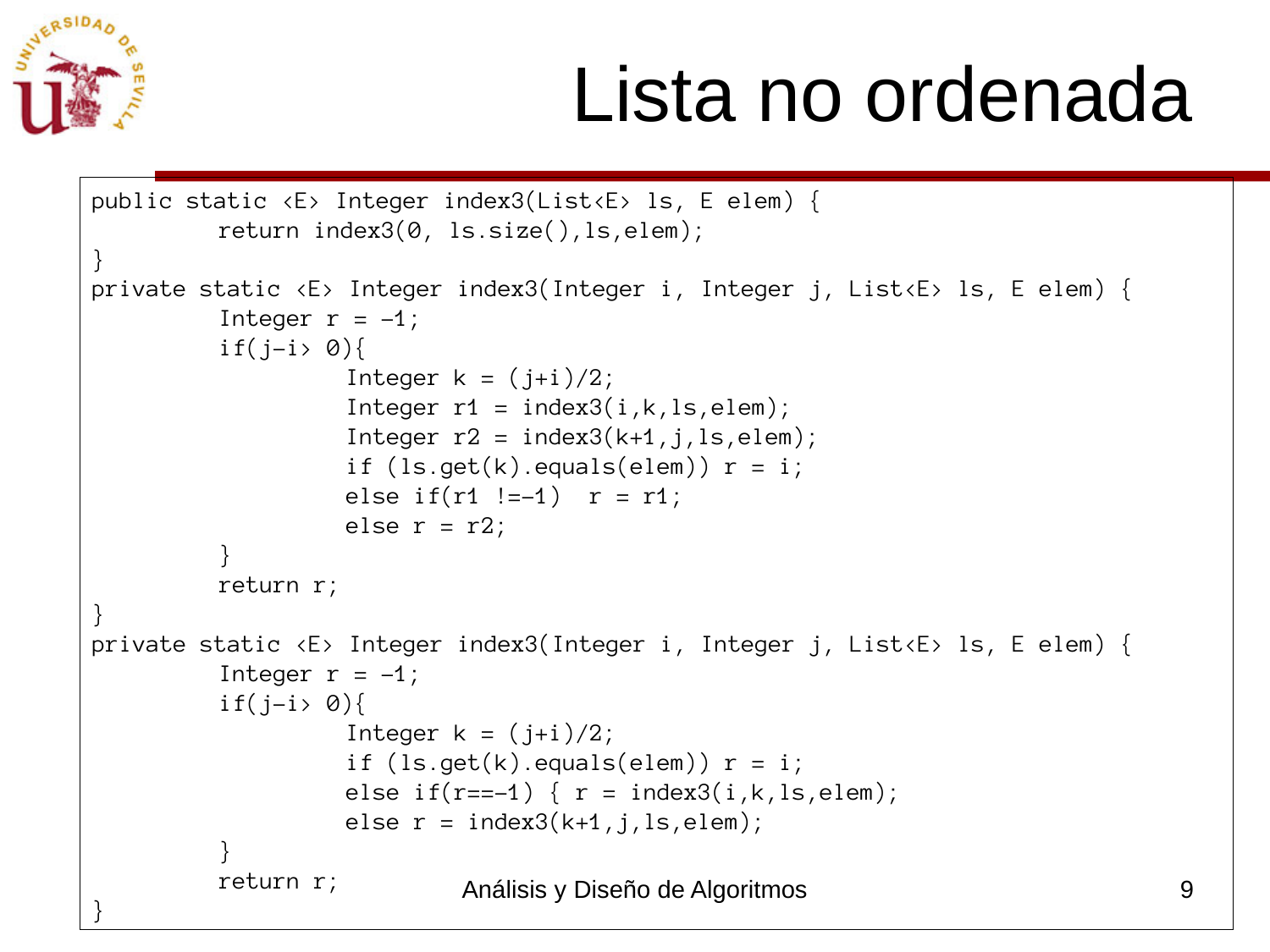

# Lista no ordenada
public static <E> Integer index3(List<E> ls, E elem) {
	return index3(0, ls.size(),ls,elem);
}
private static <E> Integer index3(Integer i, Integer j, List<E> ls, E elem) {
 	Integer r = -1;
	if(j-i> 0){
		Integer k = (j+i)/2;
		Integer r1 = index3(i,k,ls,elem);
		Integer r2 = index3(k+1,j,ls,elem);
		if (ls.get(k).equals(elem)) r = i;
		else if(r1 !=-1)  r = r1;
		else r = r2;
	}
	return r;
}
private static <E> Integer index3(Integer i, Integer j, List<E> ls, E elem) {
 	Integer r = -1;
	if(j-i> 0){
		Integer k = (j+i)/2;
		if (ls.get(k).equals(elem)) r = i;
		else if(r==-1) { r = index3(i,k,ls,elem);
		else r = index3(k+1,j,ls,elem);
	}
	return r;
}
Análisis y Diseño de Algoritmos
9